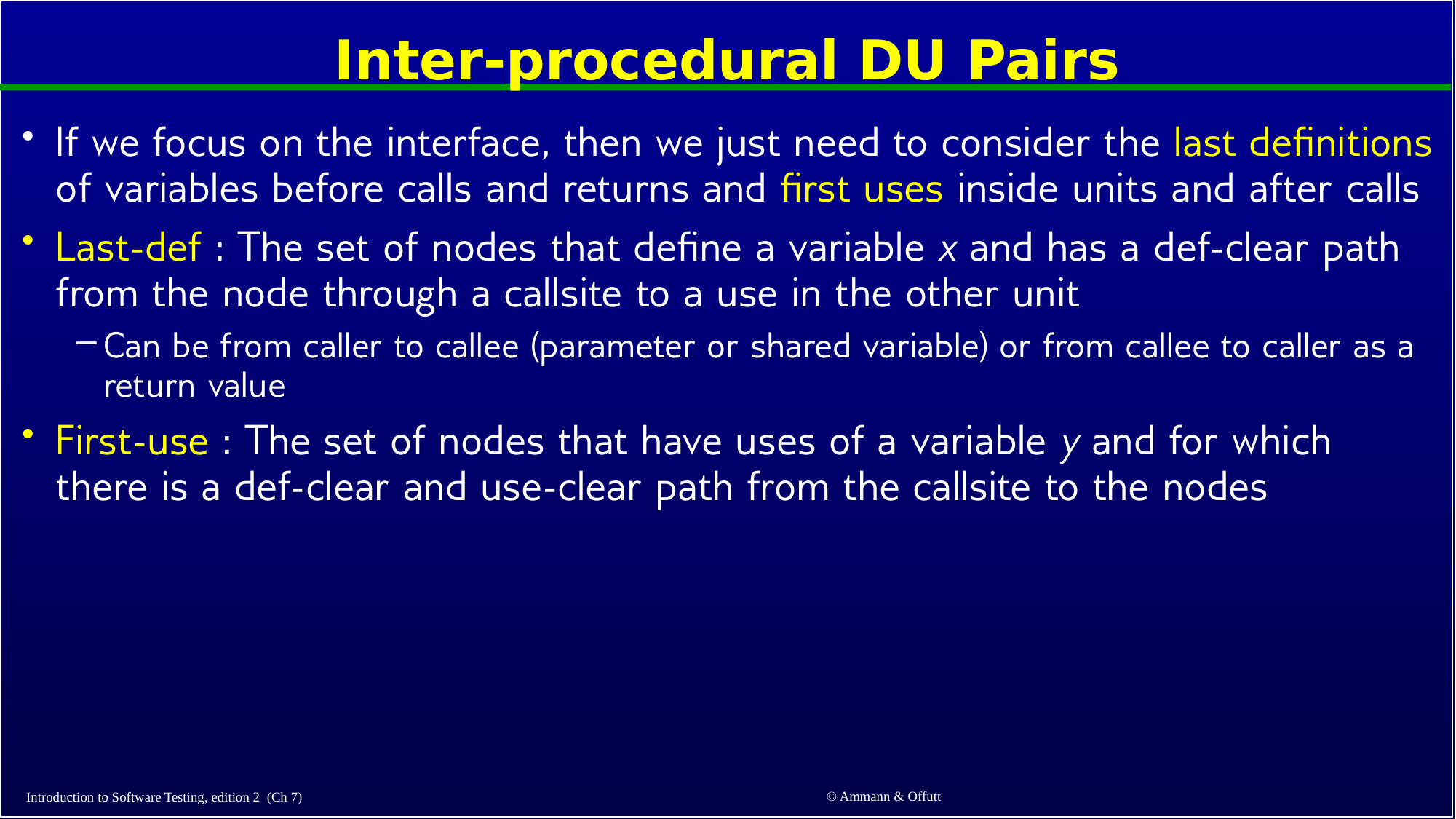

# Inter-procedural DU Pairs
If we focus on the interface, then we just need to consider the last definitions of variables before calls and returns and first uses inside units and after calls
Last-def : The set of nodes that define a variable x and has a def-clear path from the node through a callsite to a use in the other unit
Can be from caller to callee (parameter or shared variable) or from callee to caller as a return value
First-use : The set of nodes that have uses of a variable y and for which there is a def-clear and use-clear path from the callsite to the nodes
67
© Ammann & Offutt
Introduction to Software Testing, edition 2  (Ch 7)